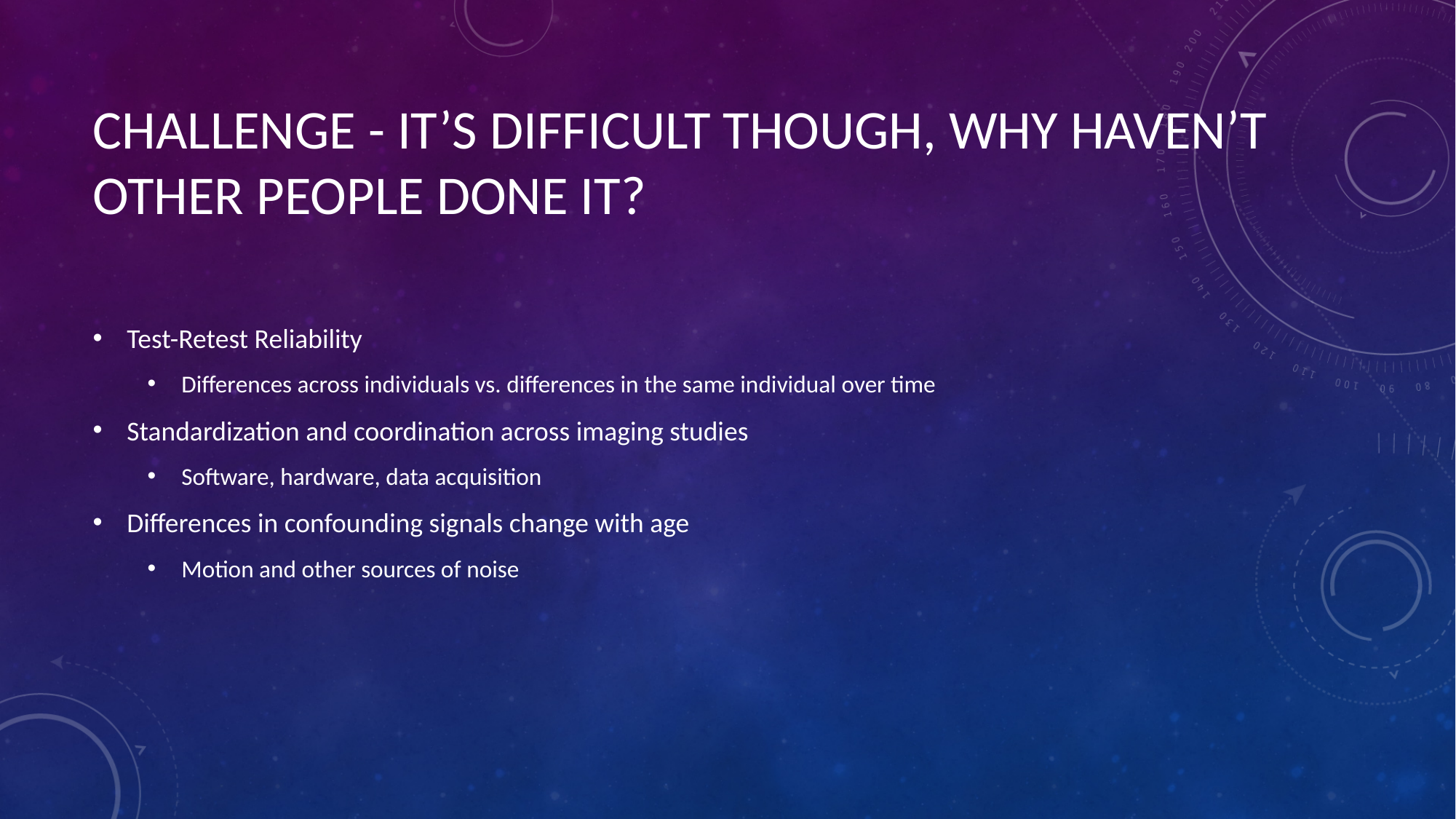

# Challenge - it’s difficult though, why haven’t other people done it?
Test-Retest Reliability
Differences across individuals vs. differences in the same individual over time
Standardization and coordination across imaging studies
Software, hardware, data acquisition
Differences in confounding signals change with age
Motion and other sources of noise